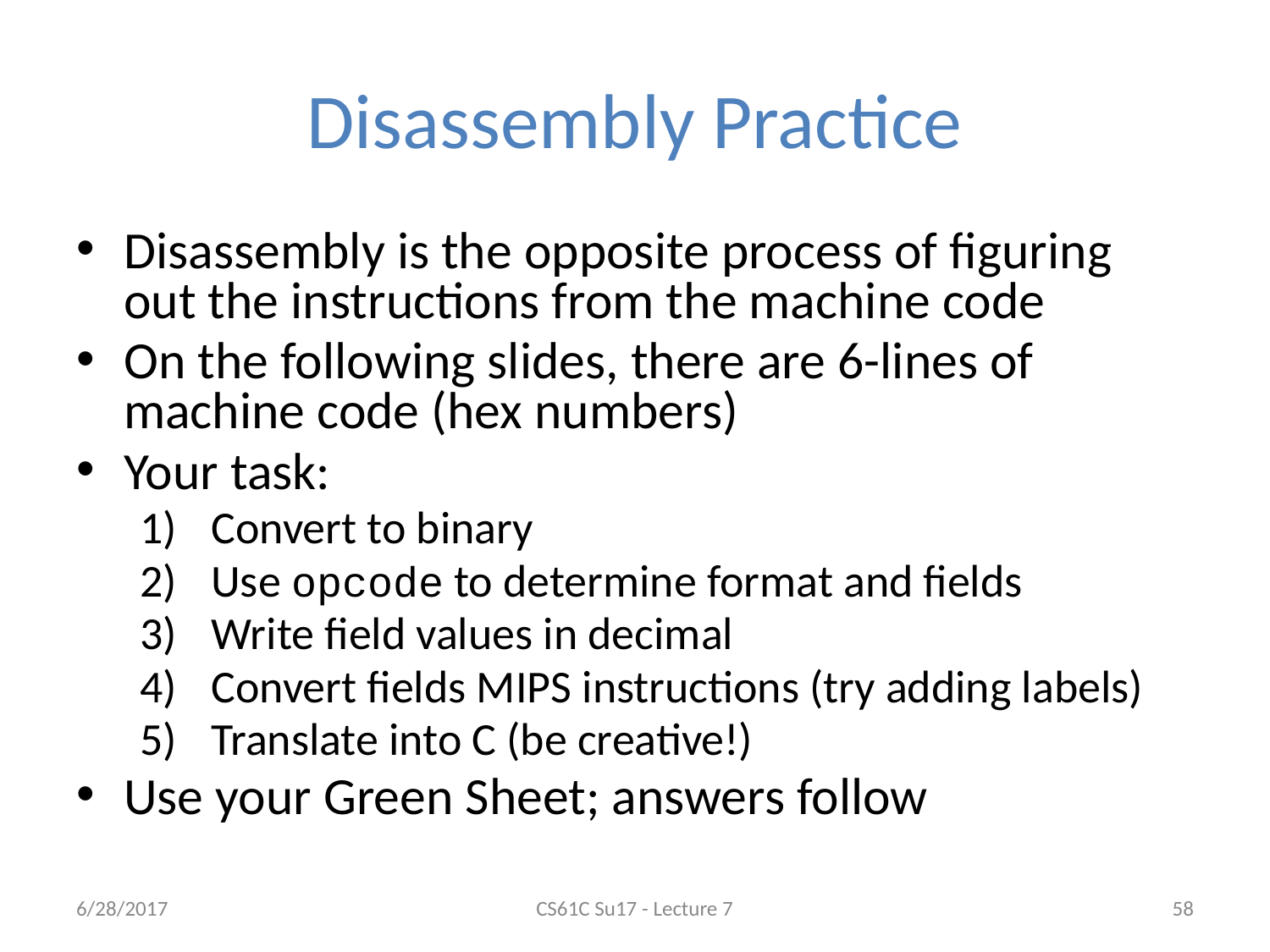

# Disassembly Practice
Disassembly is the opposite process of figuring out the instructions from the machine code
On the following slides, there are 6-lines of machine code (hex numbers)
Your task:
Convert to binary
Use opcode to determine format and fields
Write field values in decimal
Convert fields MIPS instructions (try adding labels)
Translate into C (be creative!)
Use your Green Sheet; answers follow
6/28/2017
CS61C Su17 - Lecture 7
58